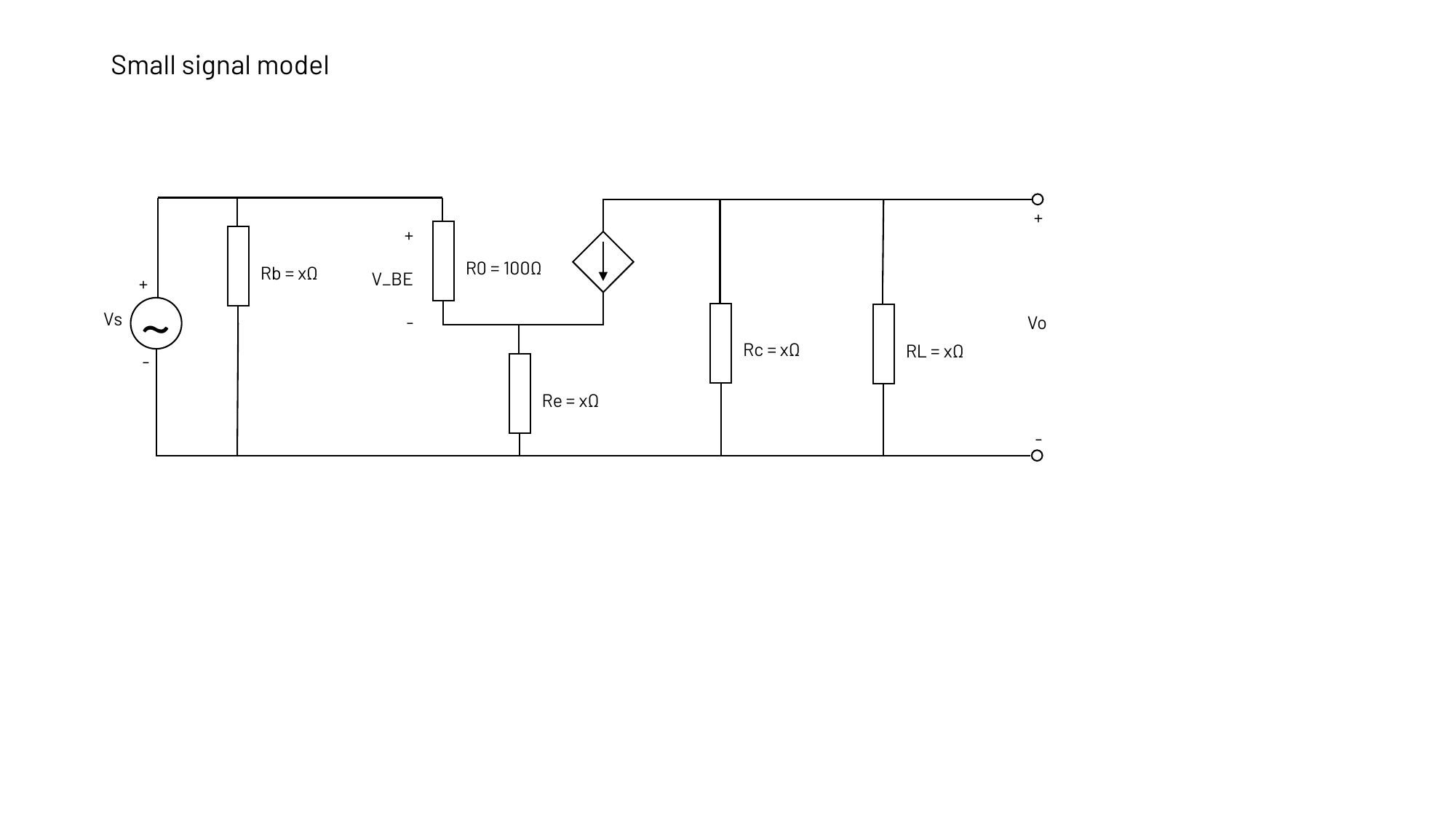

# Small signal model
R0 = 100Ω

Rb = xΩ

+
+
V_BE
-
+
Rc = xΩ

RL = xΩ

~

Vs
Vo
Re = xΩ

-
-